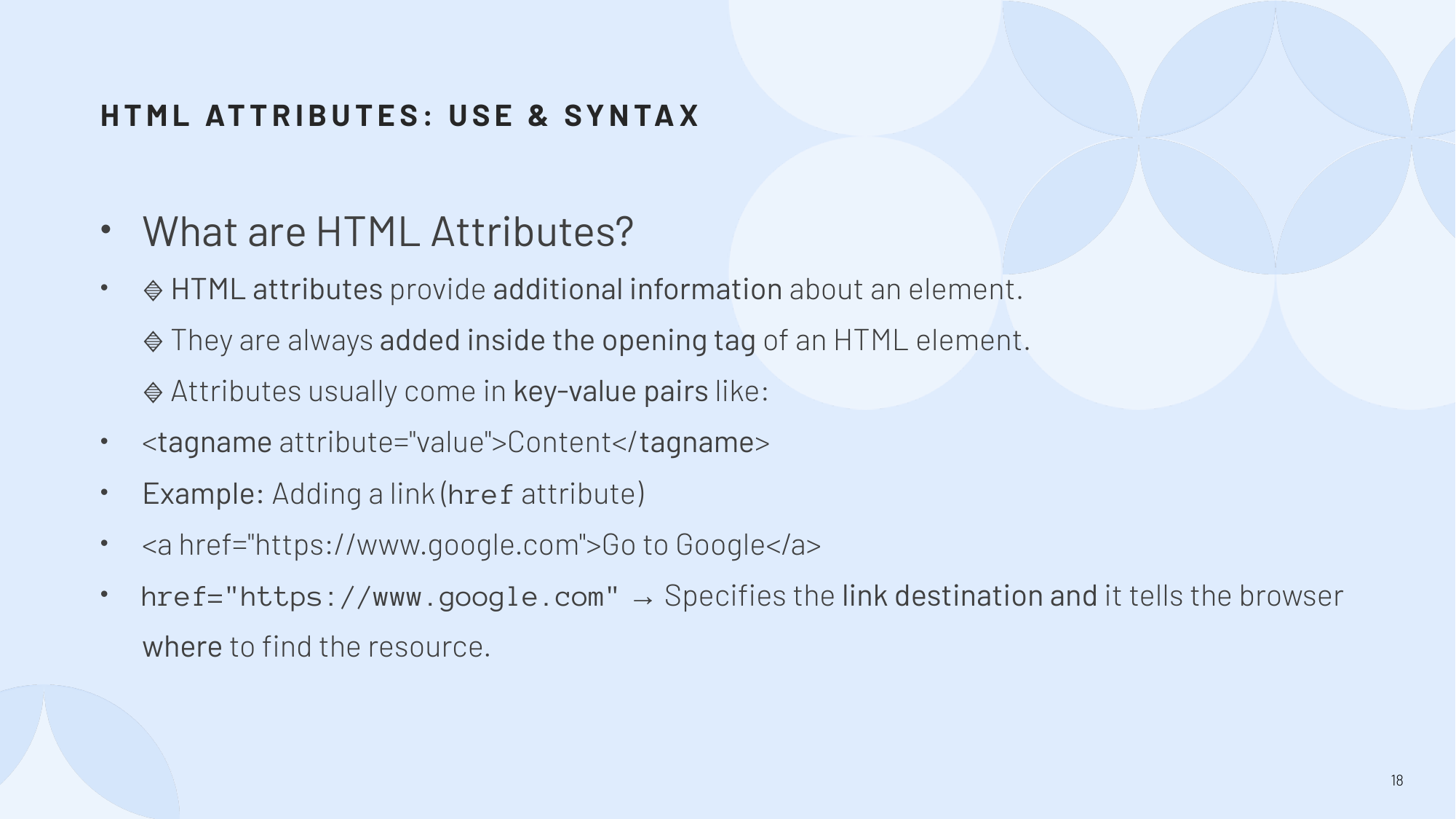

# HTML Attributes: Use & Syntax
What are HTML Attributes?
🔹 HTML attributes provide additional information about an element.
🔹 They are always added inside the opening tag of an HTML element.
🔹 Attributes usually come in key-value pairs like:
<tagname attribute="value">Content</tagname>
Example: Adding a link (href attribute)
<a href="https://www.google.com">Go to Google</a>
href="https://www.google.com" → Specifies the link destination and it tells the browser where to find the resource.

18